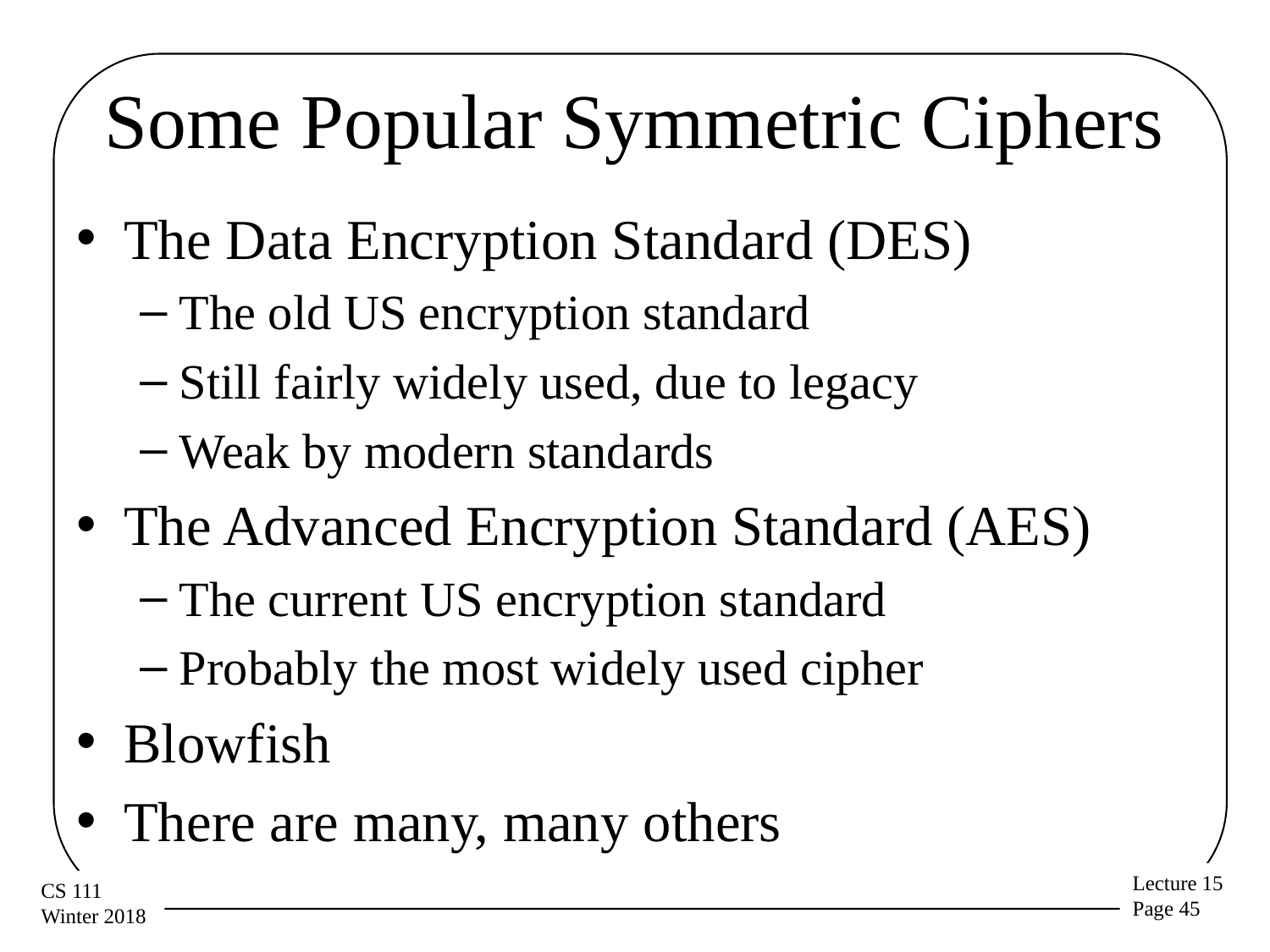

# Some Popular Symmetric Ciphers
The Data Encryption Standard (DES)
The old US encryption standard
Still fairly widely used, due to legacy
Weak by modern standards
The Advanced Encryption Standard (AES)
The current US encryption standard
Probably the most widely used cipher
Blowfish
There are many, many others